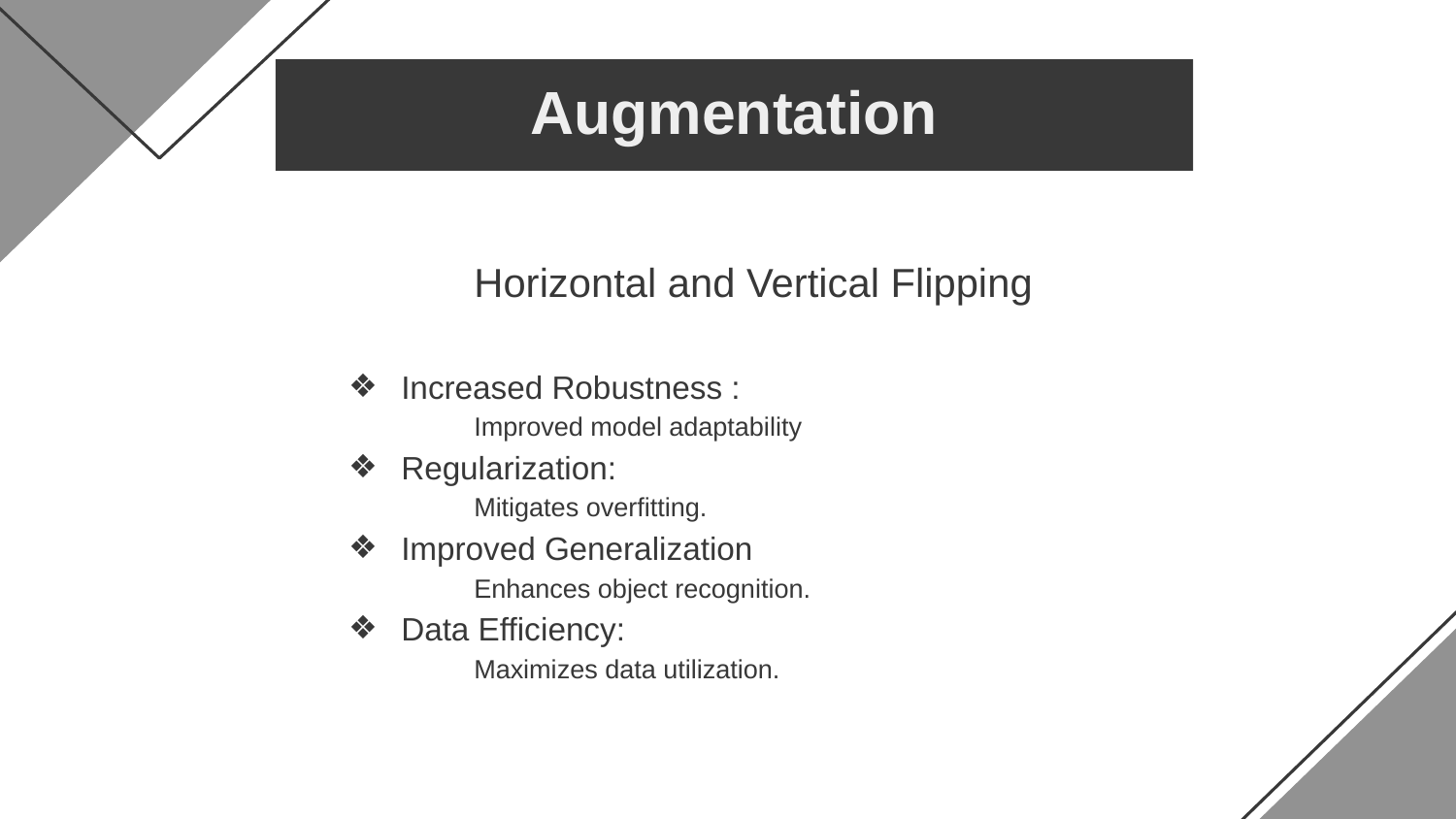

Augmentation
Horizontal and Vertical Flipping

Increased Robustness :
Improved model adaptability
Regularization:
Mitigates overfitting.
Improved Generalization
Enhances object recognition.
Data Efficiency:
Maximizes data utilization.